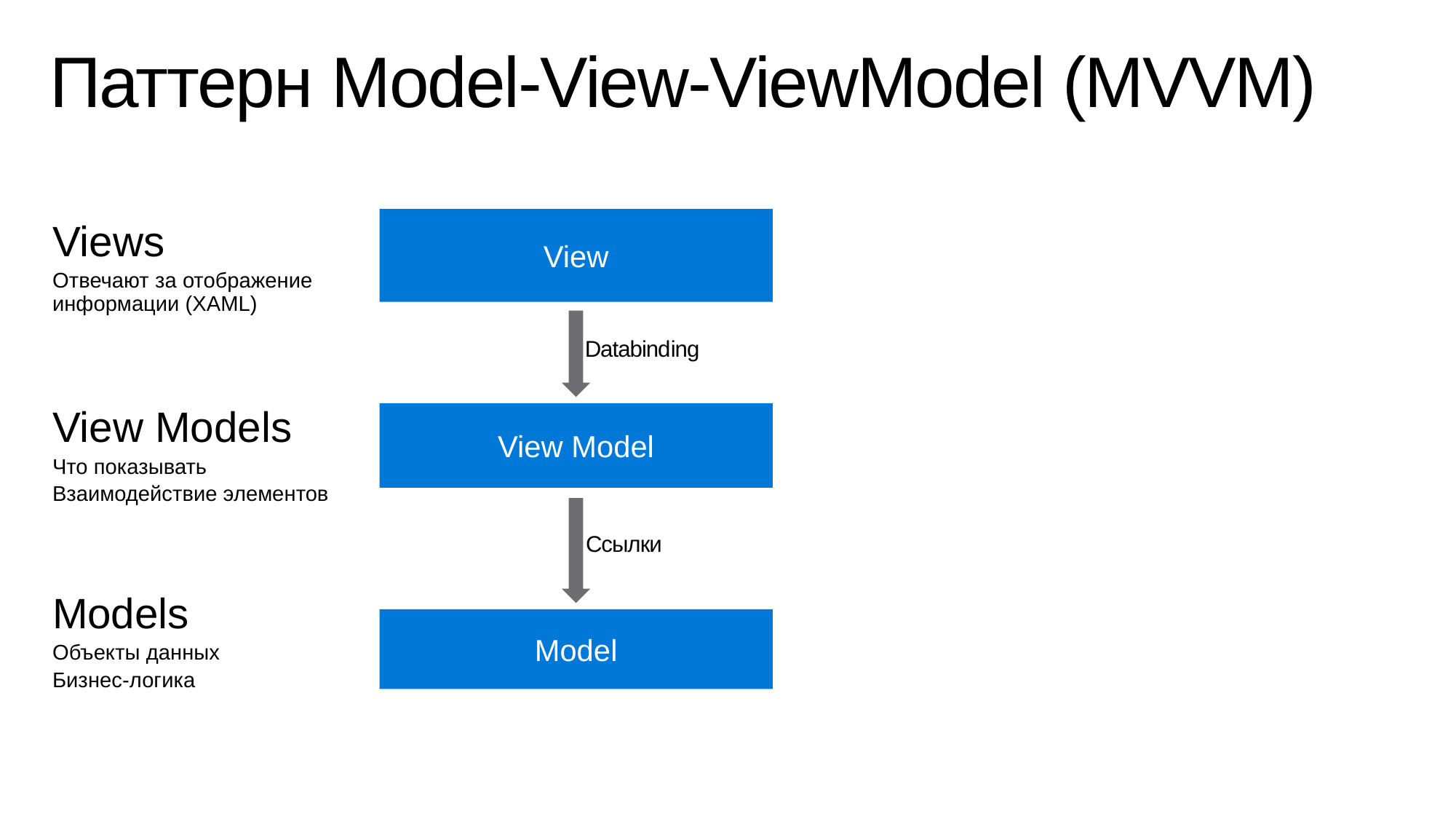

# Паттерн Model-View-ViewModel (MVVM)
Views
Отвечают за отображение информации (XAML)

View Models
Что показывать
Взаимодействие элементов

Models
Объекты данных
Бизнес-логика
View

Databinding
View Model

Ссылки
Model